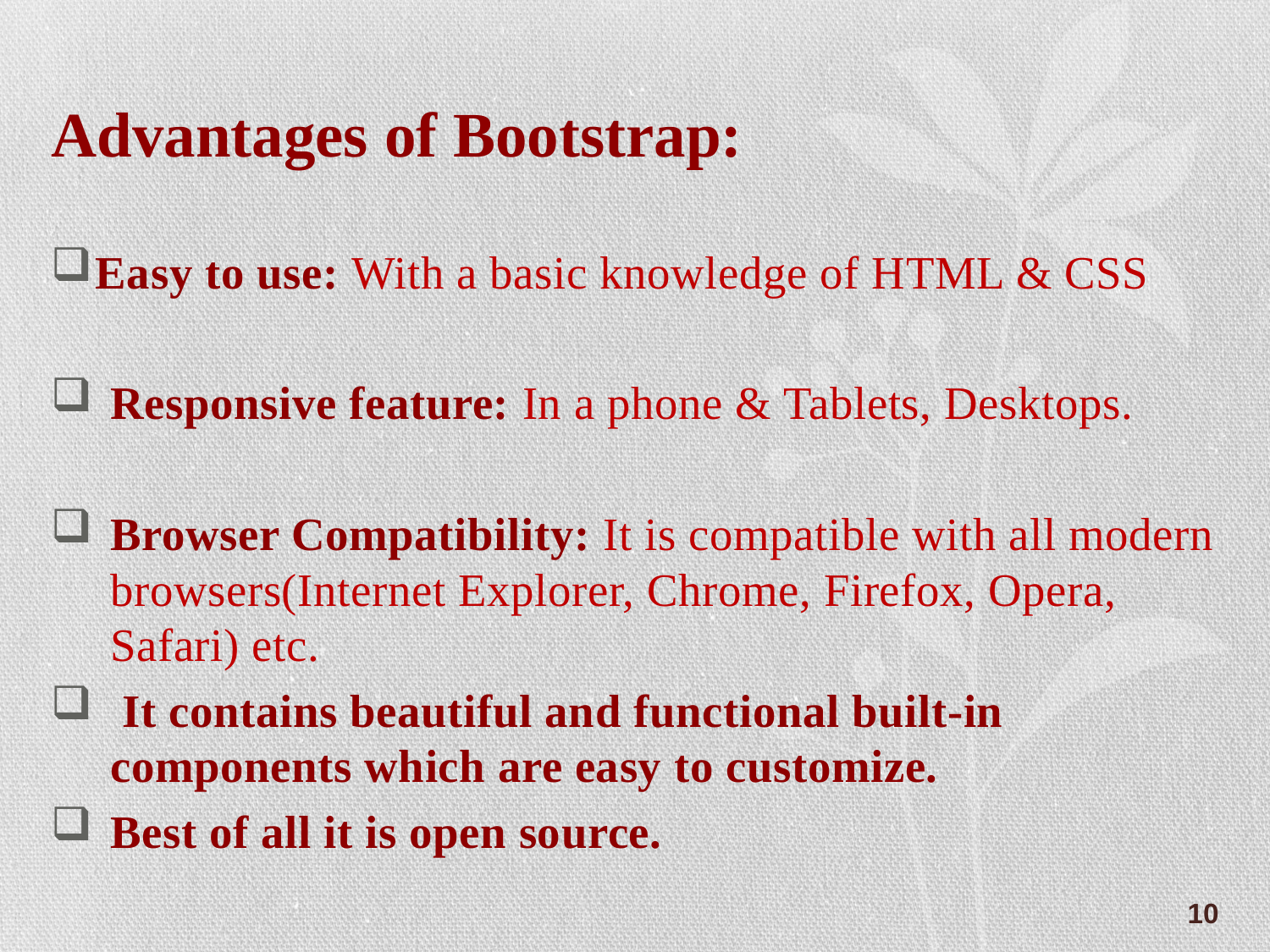

# Advantages of Bootstrap:
Easy to use: With a basic knowledge of HTML & CSS

Responsive feature: In a phone & Tablets, Desktops.

Browser Compatibility: It is compatible with all modern browsers(Internet Explorer, Chrome, Firefox, Opera, Safari) etc.
 It contains beautiful and functional built-in components which are easy to customize.
Best of all it is open source.
10